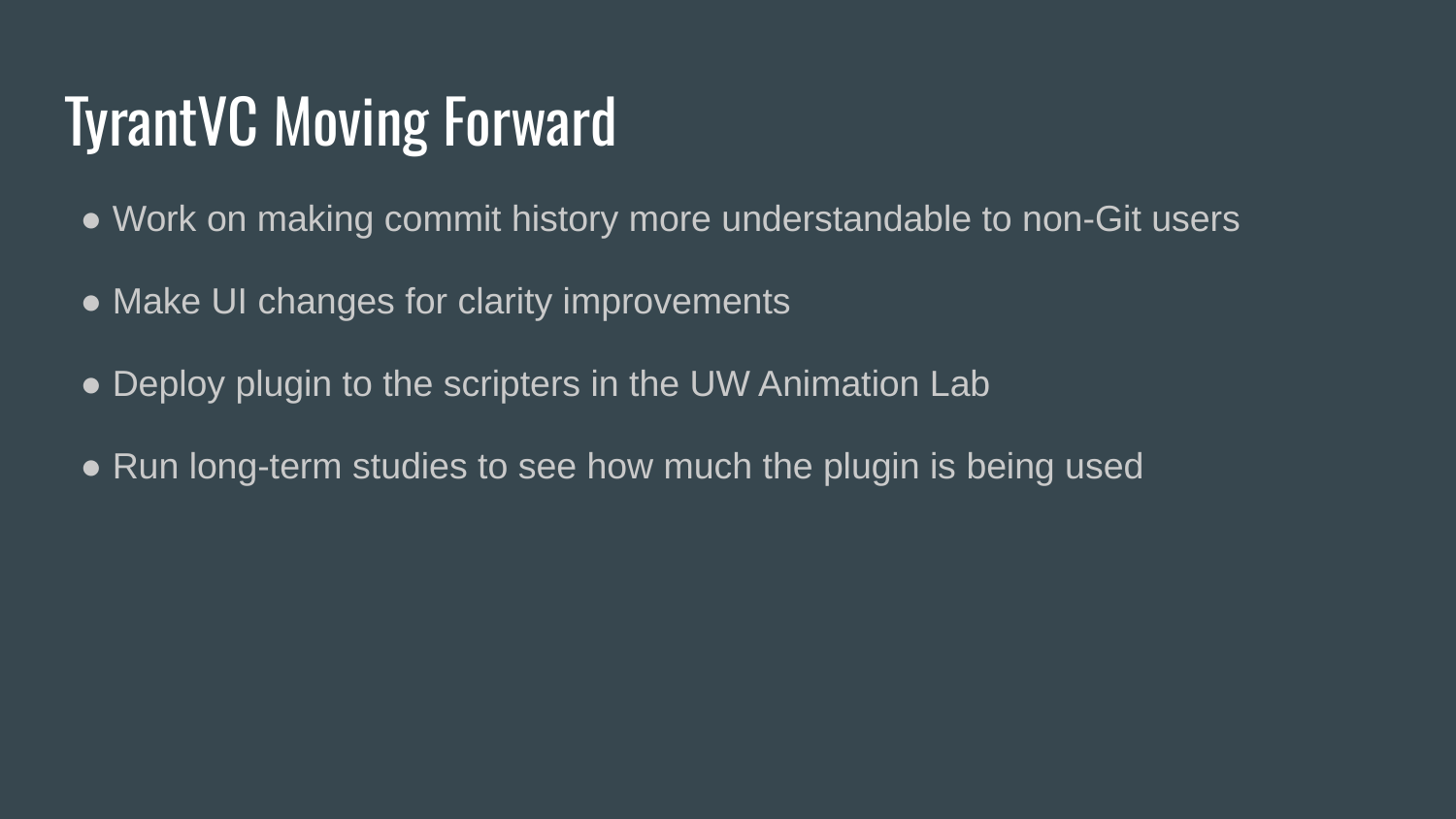

# TyrantVC Moving Forward
● Work on making commit history more understandable to non-Git users
● Make UI changes for clarity improvements
● Deploy plugin to the scripters in the UW Animation Lab
● Run long-term studies to see how much the plugin is being used